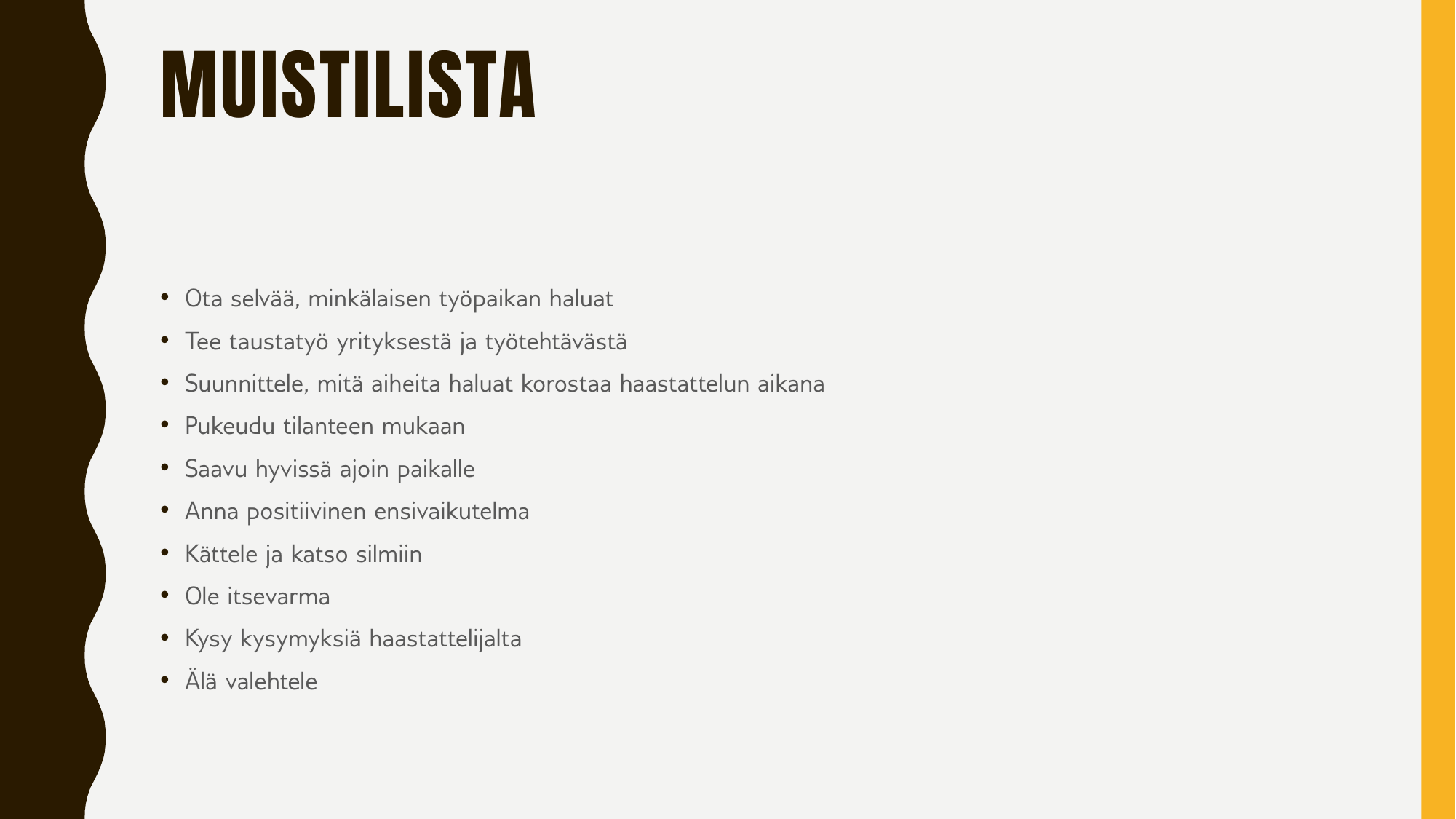

# muistilista
Ota selvää, minkälaisen työpaikan haluat
Tee taustatyö yrityksestä ja työtehtävästä
Suunnittele, mitä aiheita haluat korostaa haastattelun aikana
Pukeudu tilanteen mukaan
Saavu hyvissä ajoin paikalle
Anna positiivinen ensivaikutelma
Kättele ja katso silmiin
Ole itsevarma
Kysy kysymyksiä haastattelijalta
Älä valehtele